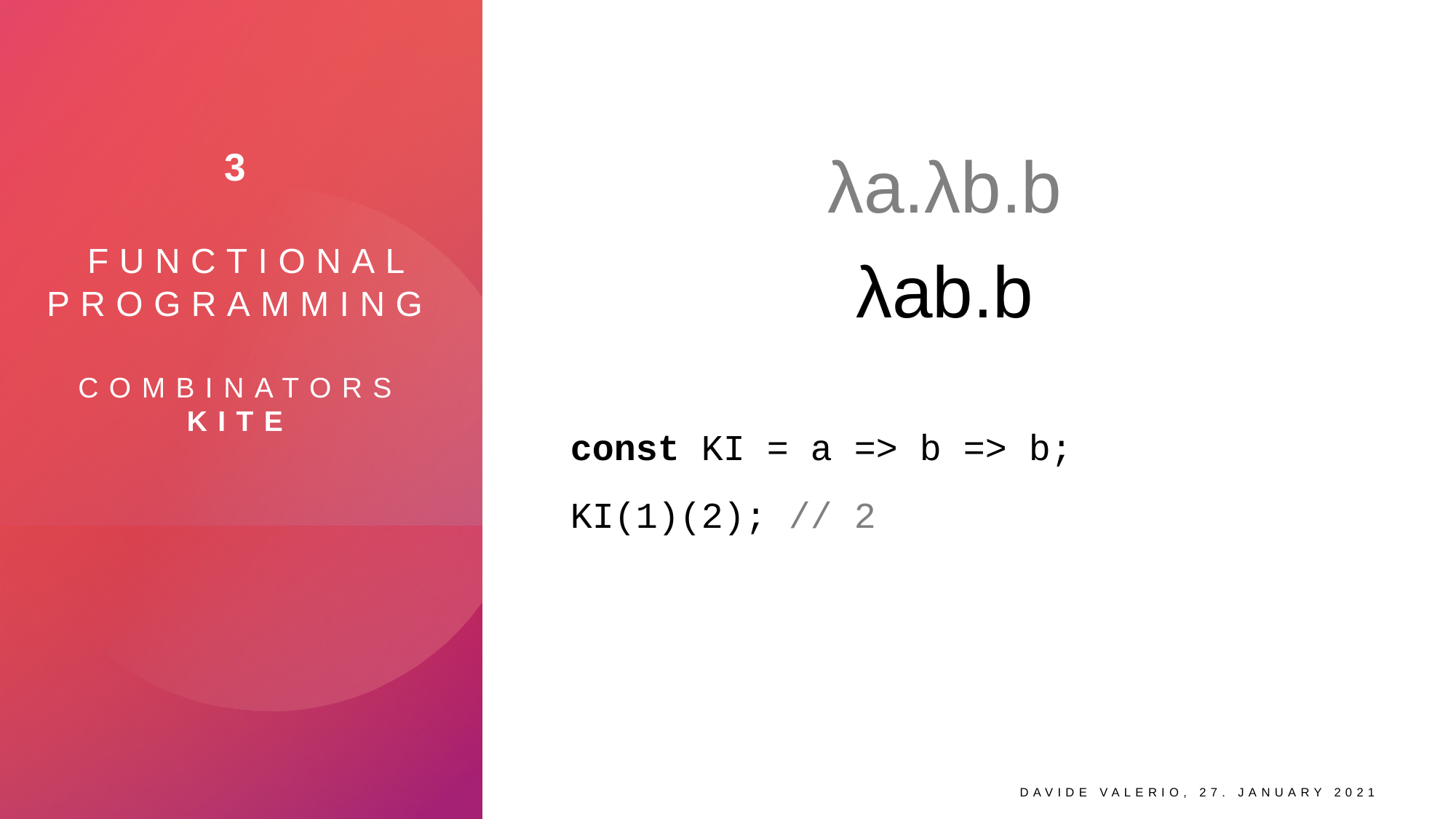

# 3 functional programming combinators Kite
λa.λb.b
λab.b

const KI = a => b => b;
KI(1)(2); // 2

Davide Valerio, 27. January 2021